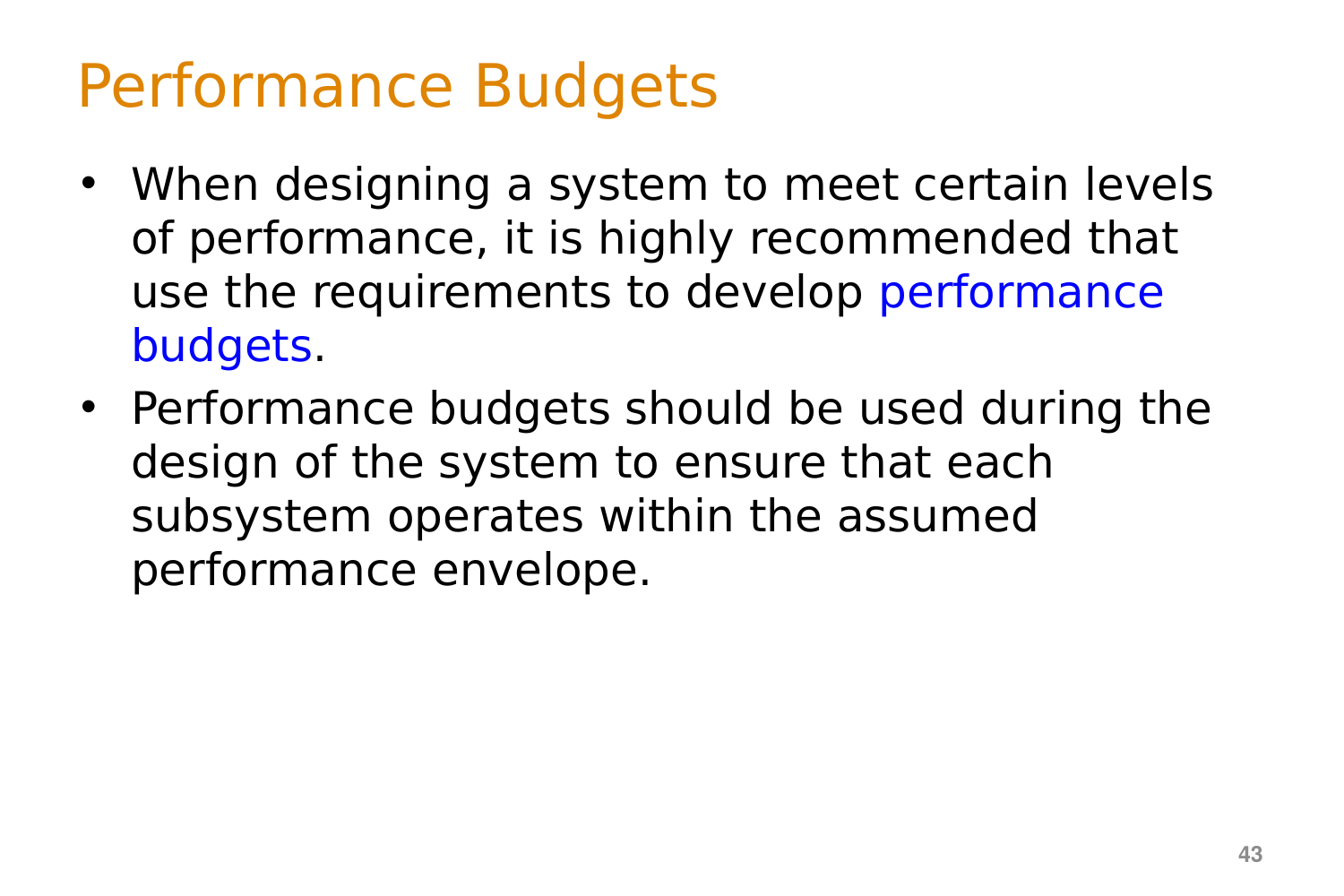

# Performance Budgets
When designing a system to meet certain levels of performance, it is highly recommended that use the requirements to develop performance budgets.
Performance budgets should be used during the design of the system to ensure that each subsystem operates within the assumed performance envelope.
43